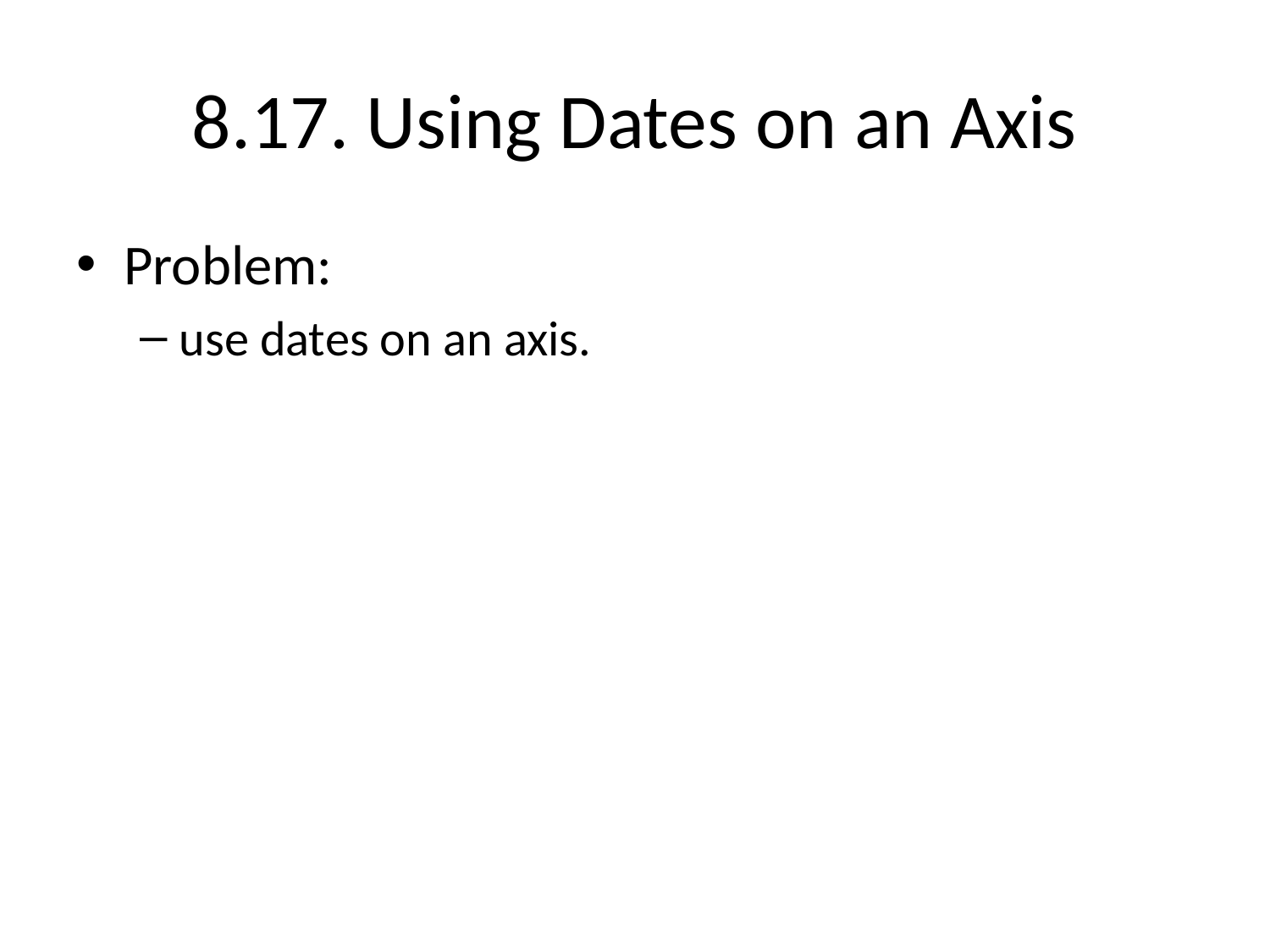

# 8.17. Using Dates on an Axis
Problem:
use dates on an axis.